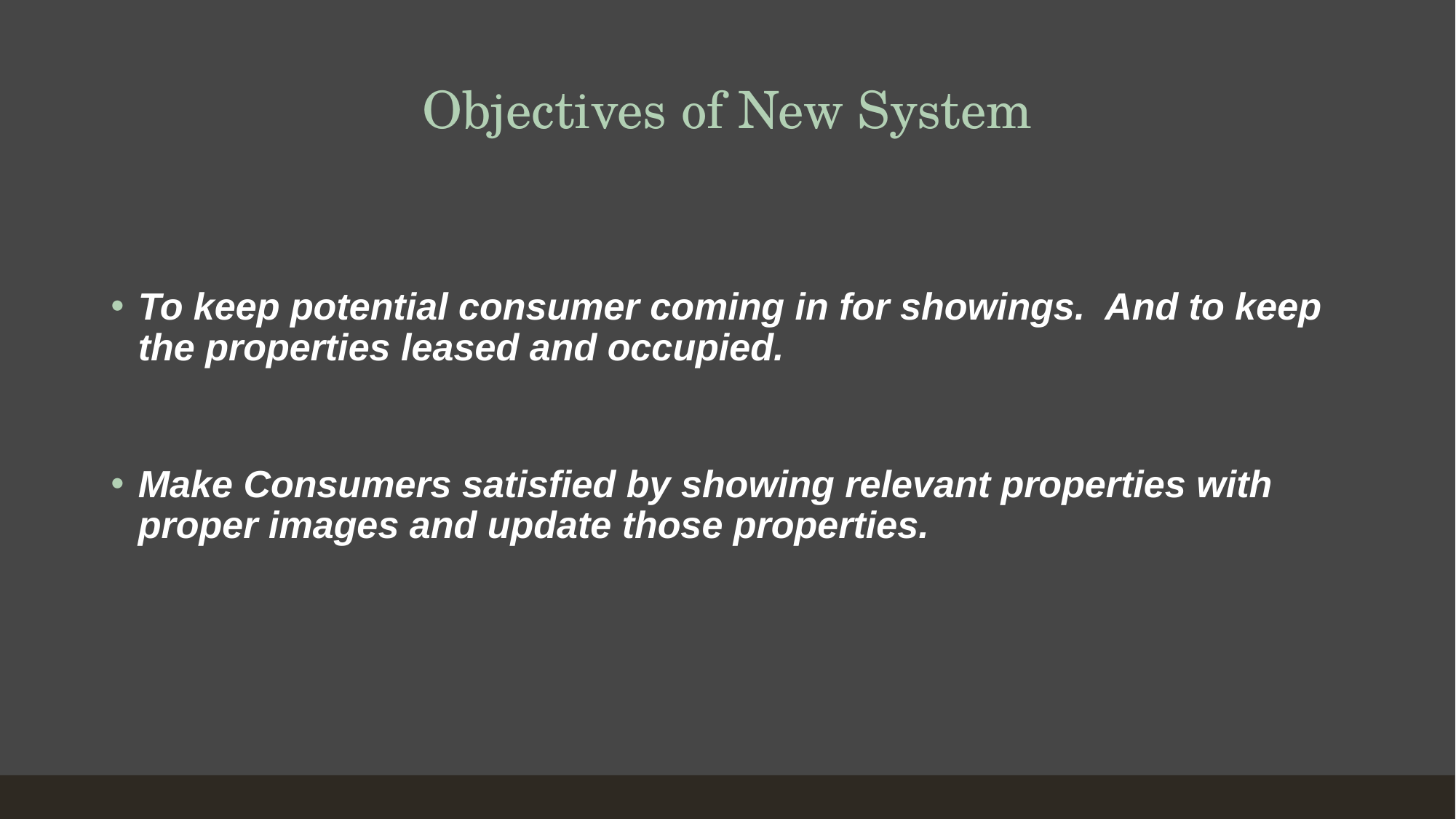

# Objectives of New System

To keep potential consumer coming in for showings.  And to keep the properties leased and occupied.

Make Consumers satisfied by showing relevant properties with proper images and update those properties.